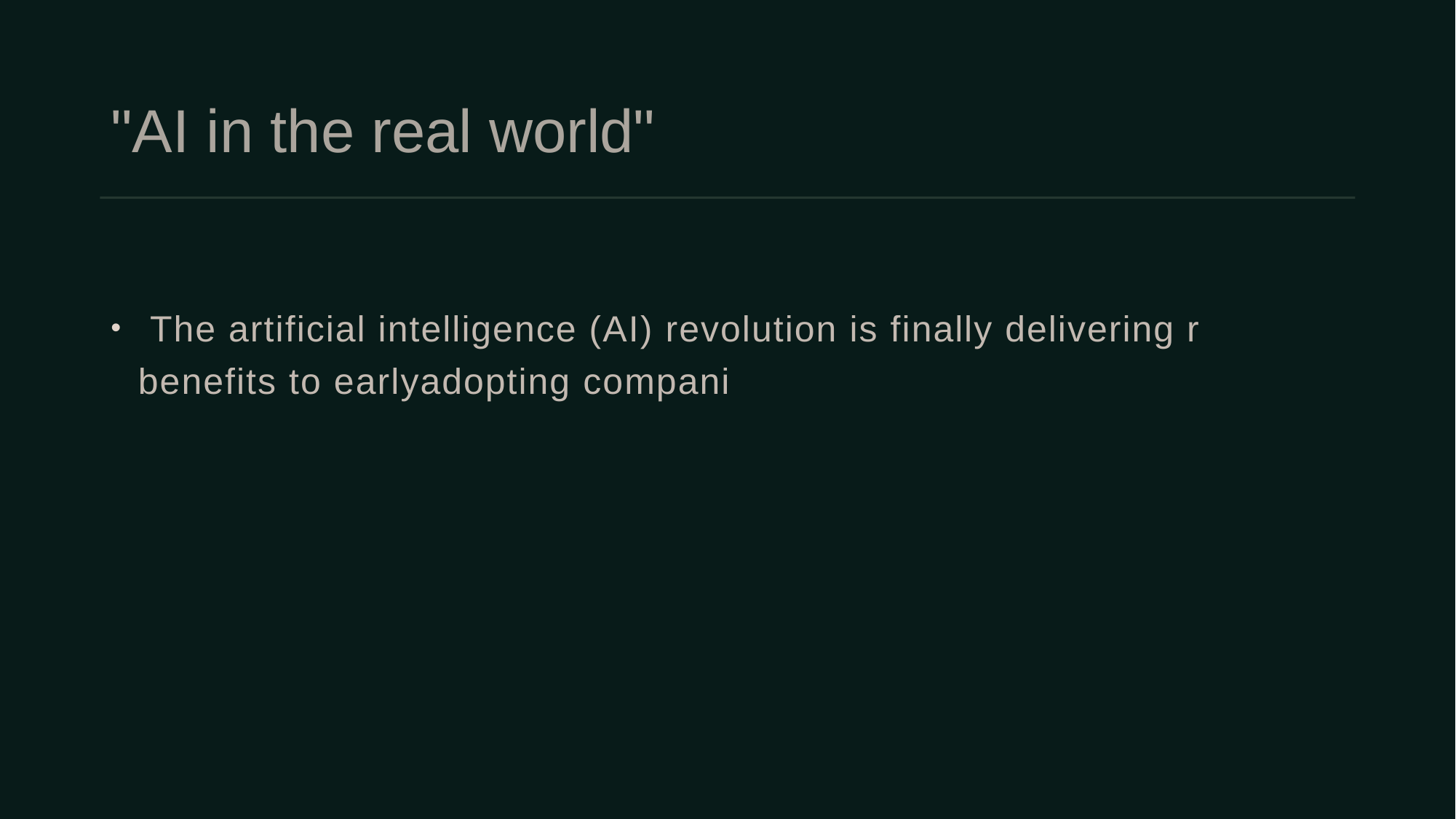

# "AI in the real world"
 The artificial intelligence (AI) revolution is finally delivering reallife benefits to earlyadopting companies.